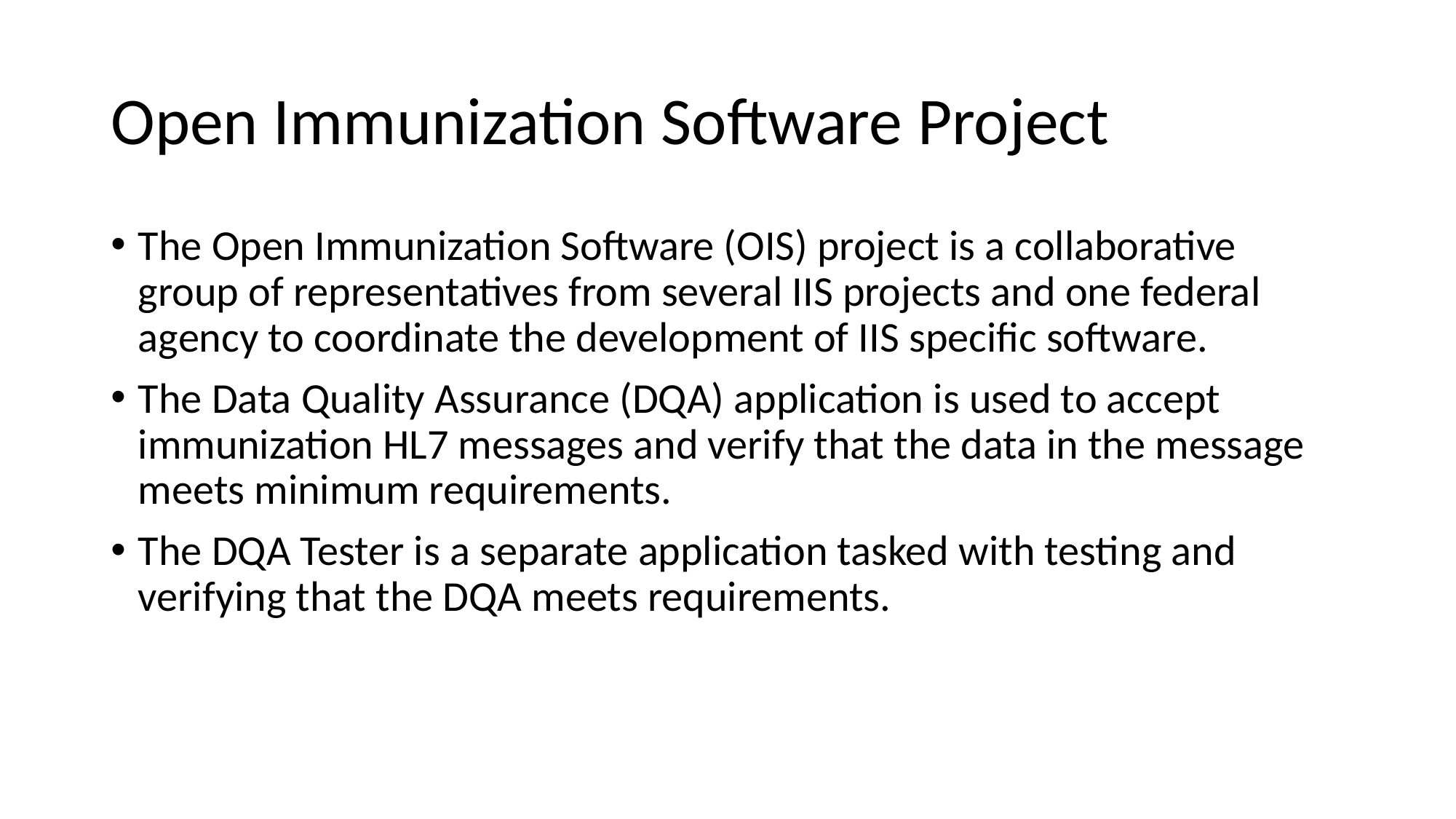

# Open Immunization Software Project
The Open Immunization Software (OIS) project is a collaborative group of representatives from several IIS projects and one federal agency to coordinate the development of IIS specific software.
The Data Quality Assurance (DQA) application is used to accept immunization HL7 messages and verify that the data in the message meets minimum requirements.
The DQA Tester is a separate application tasked with testing and verifying that the DQA meets requirements.